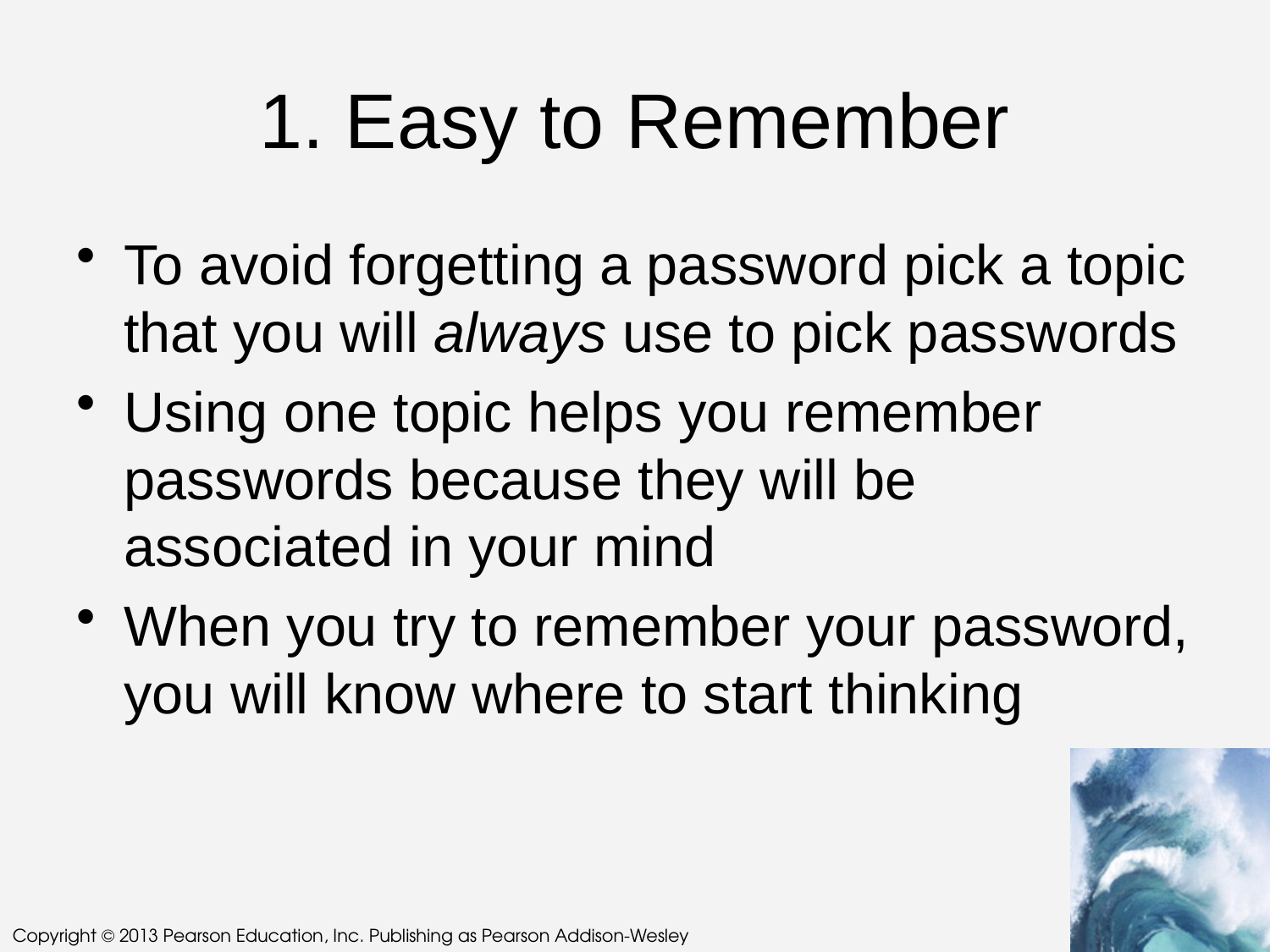

# 1. Easy to Remember
To avoid forgetting a password pick a topic that you will always use to pick passwords
Using one topic helps you remember passwords because they will be associated in your mind
When you try to remember your password, you will know where to start thinking